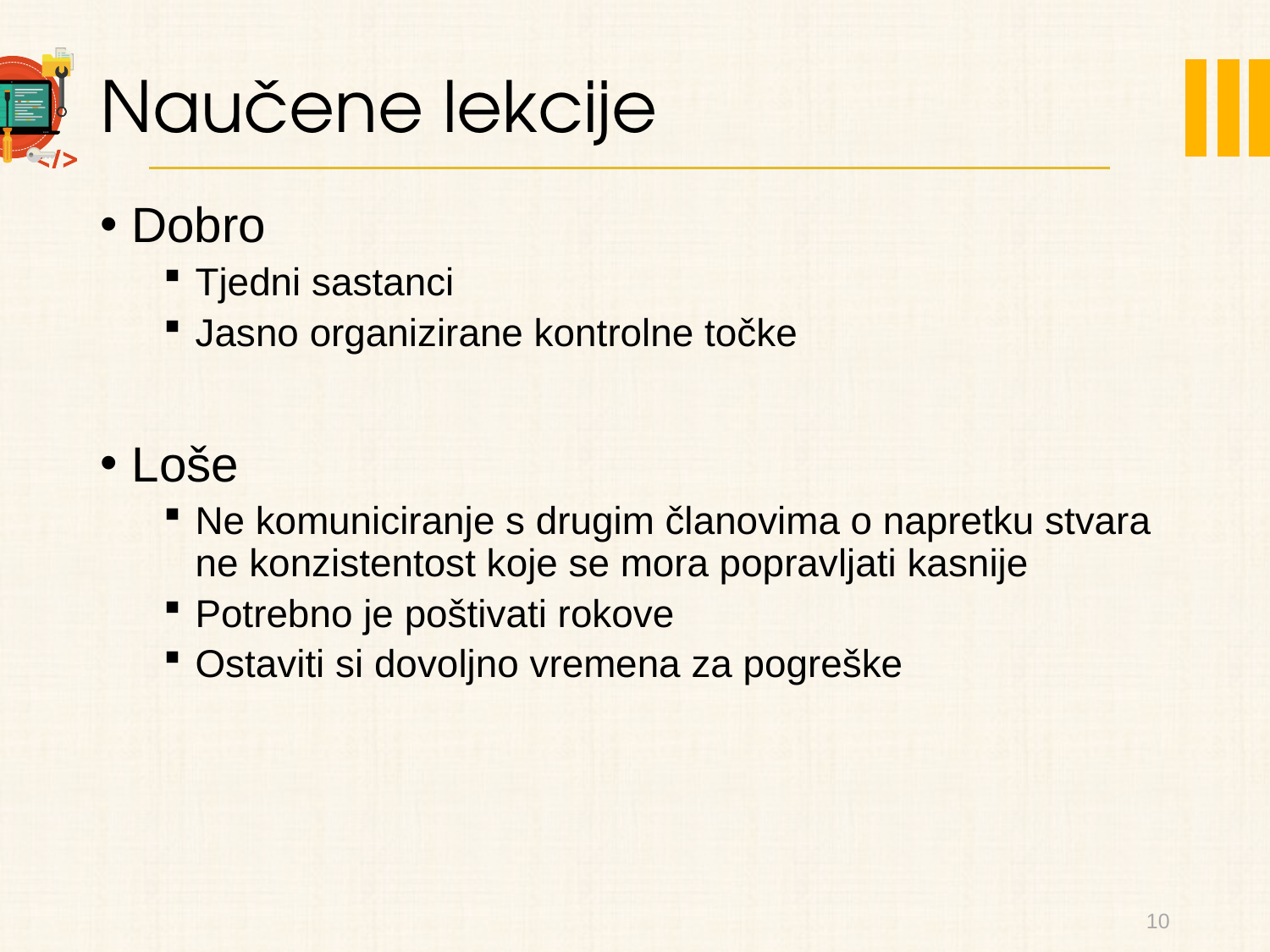

# Naučene lekcije
Dobro
Tjedni sastanci
Jasno organizirane kontrolne točke

Loše
Ne komuniciranje s drugim članovima o napretku stvara ne konzistentost koje se mora popravljati kasnije
Potrebno je poštivati rokove
Ostaviti si dovoljno vremena za pogreške

10